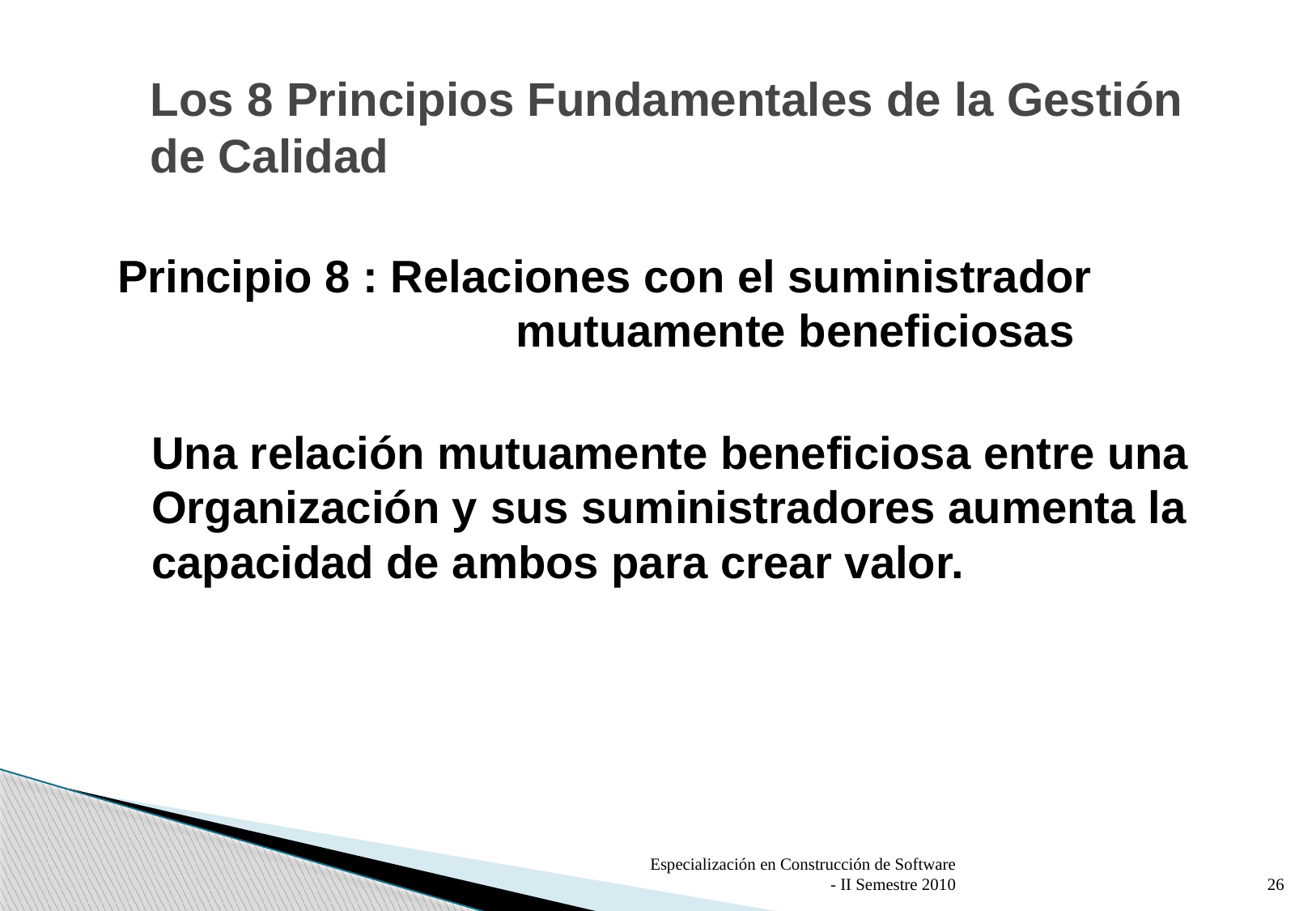

# Los 8 Principios Fundamentales de la Gestión de Calidad
Principio 8 : Relaciones con el suministrador
			mutuamente beneficiosas
Una relación mutuamente beneficiosa entre una Organización y sus suministradores aumenta la capacidad de ambos para crear valor.

Especialización en Construcción de Software - II Semestre 2010
26